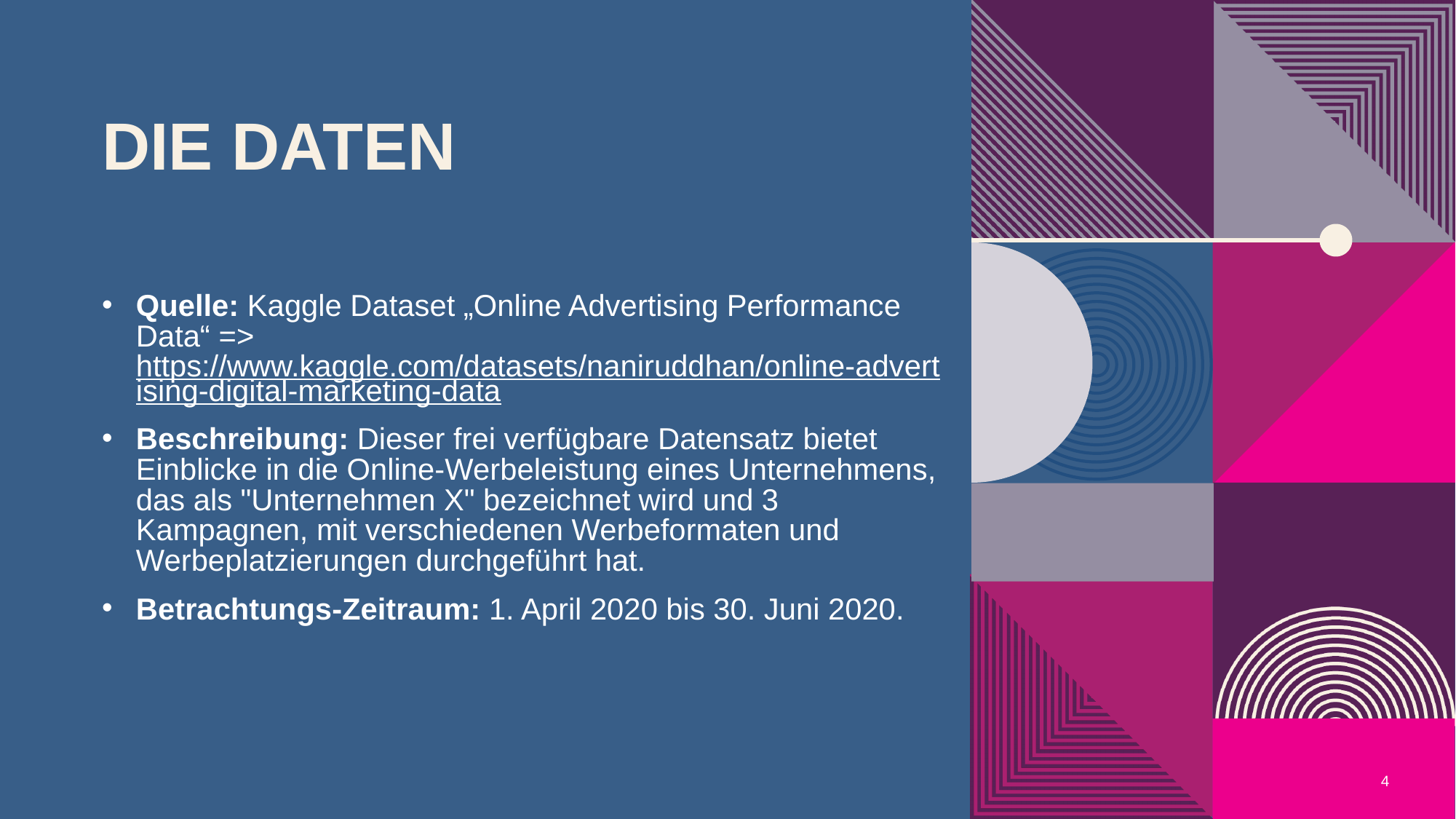

# Die Daten
Quelle: Kaggle Dataset „Online Advertising Performance Data“ =>  https://www.kaggle.com/datasets/naniruddhan/online-advertising-digital-marketing-data
Beschreibung: Dieser frei verfügbare Datensatz bietet Einblicke in die Online-Werbeleistung eines Unternehmens, das als "Unternehmen X" bezeichnet wird und 3 Kampagnen, mit verschiedenen Werbeformaten und Werbeplatzierungen durchgeführt hat.
Betrachtungs-Zeitraum: 1. April 2020 bis 30. Juni 2020.
4